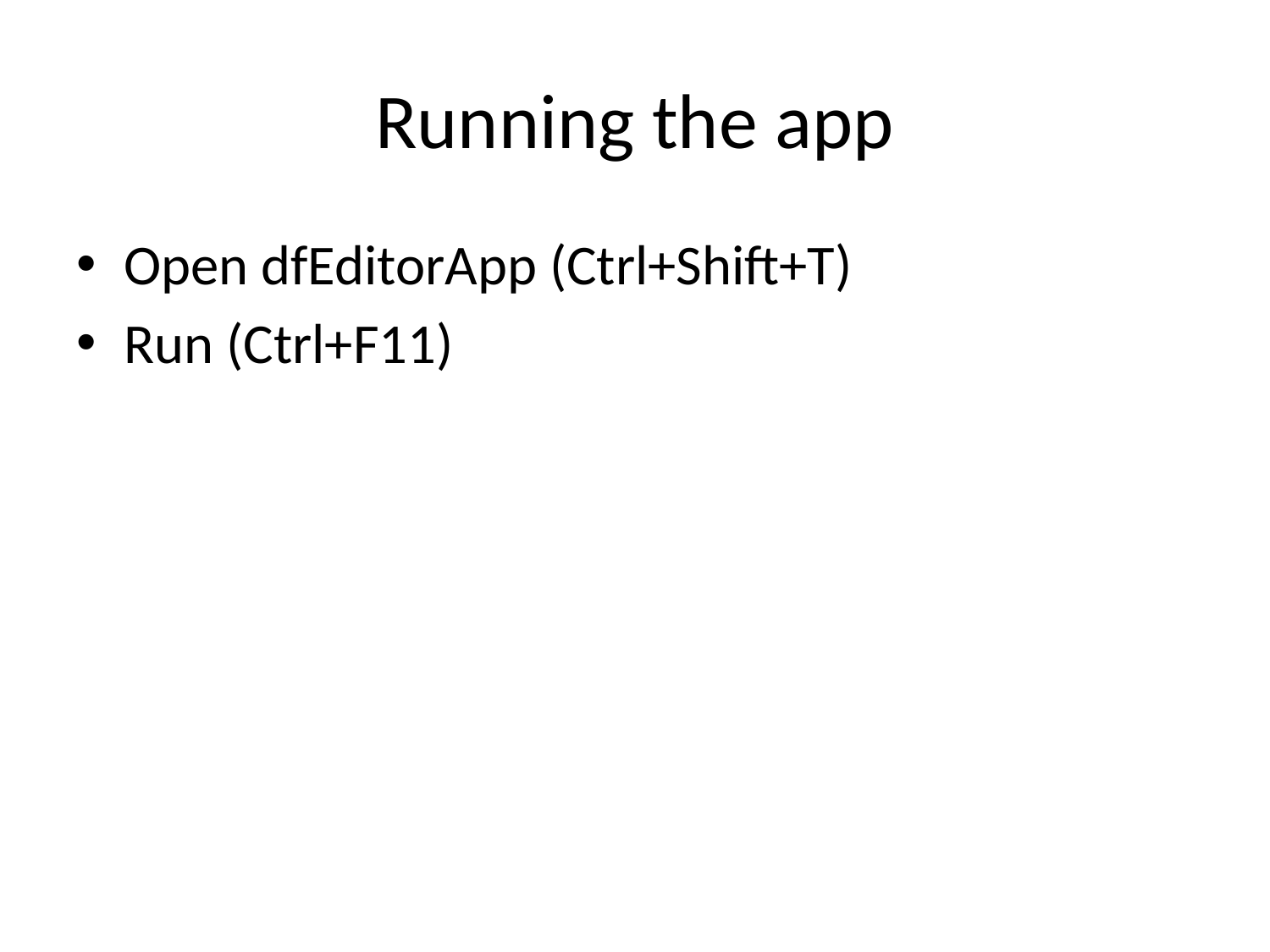

# Running the app
Open dfEditorApp (Ctrl+Shift+T)
Run (Ctrl+F11)